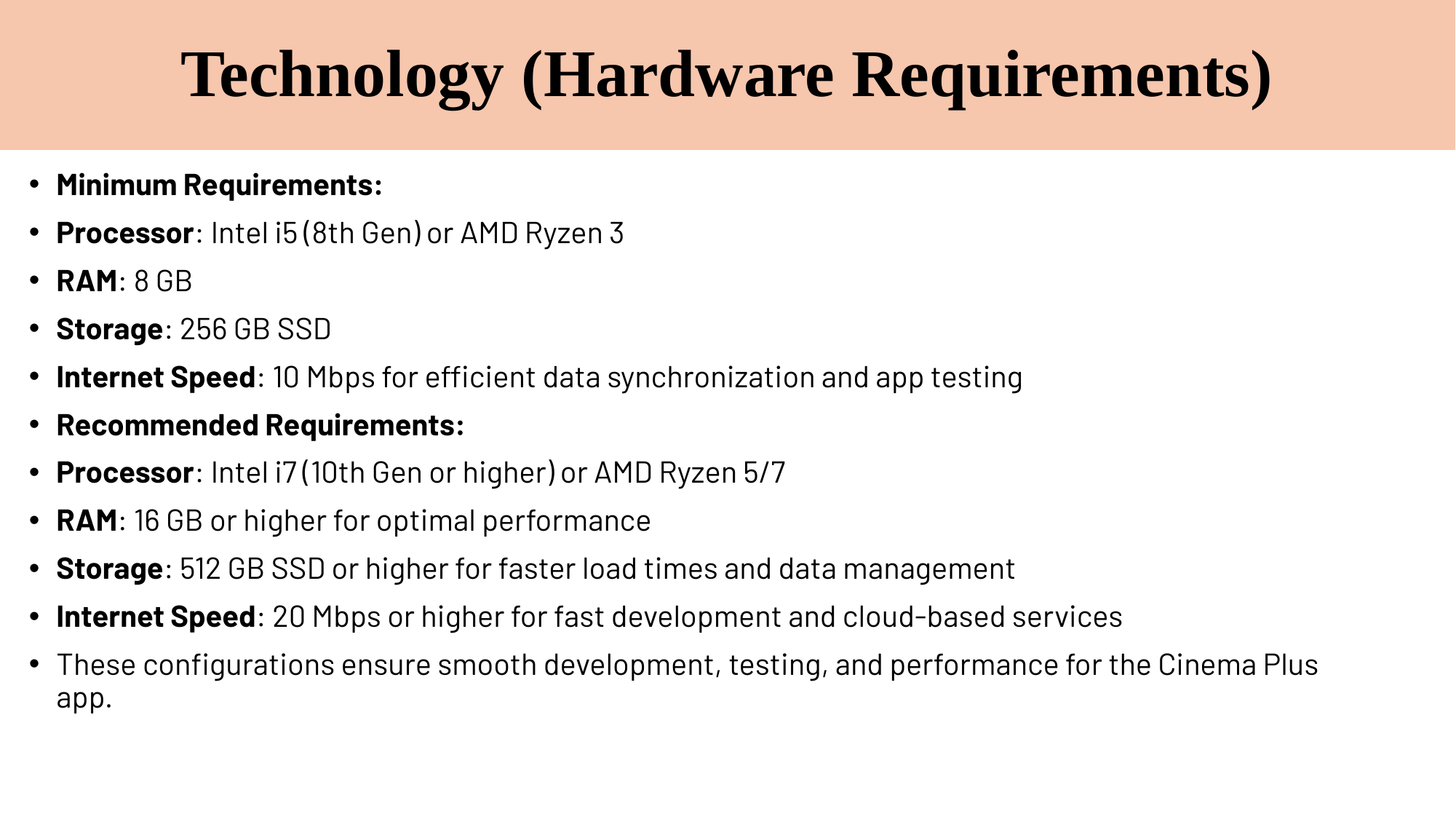

# Technology (Hardware Requirements)
Minimum Requirements:
Processor: Intel i5 (8th Gen) or AMD Ryzen 3
RAM: 8 GB
Storage: 256 GB SSD
Internet Speed: 10 Mbps for efficient data synchronization and app testing
Recommended Requirements:
Processor: Intel i7 (10th Gen or higher) or AMD Ryzen 5/7
RAM: 16 GB or higher for optimal performance
Storage: 512 GB SSD or higher for faster load times and data management
Internet Speed: 20 Mbps or higher for fast development and cloud-based services
These configurations ensure smooth development, testing, and performance for the Cinema Plus app.